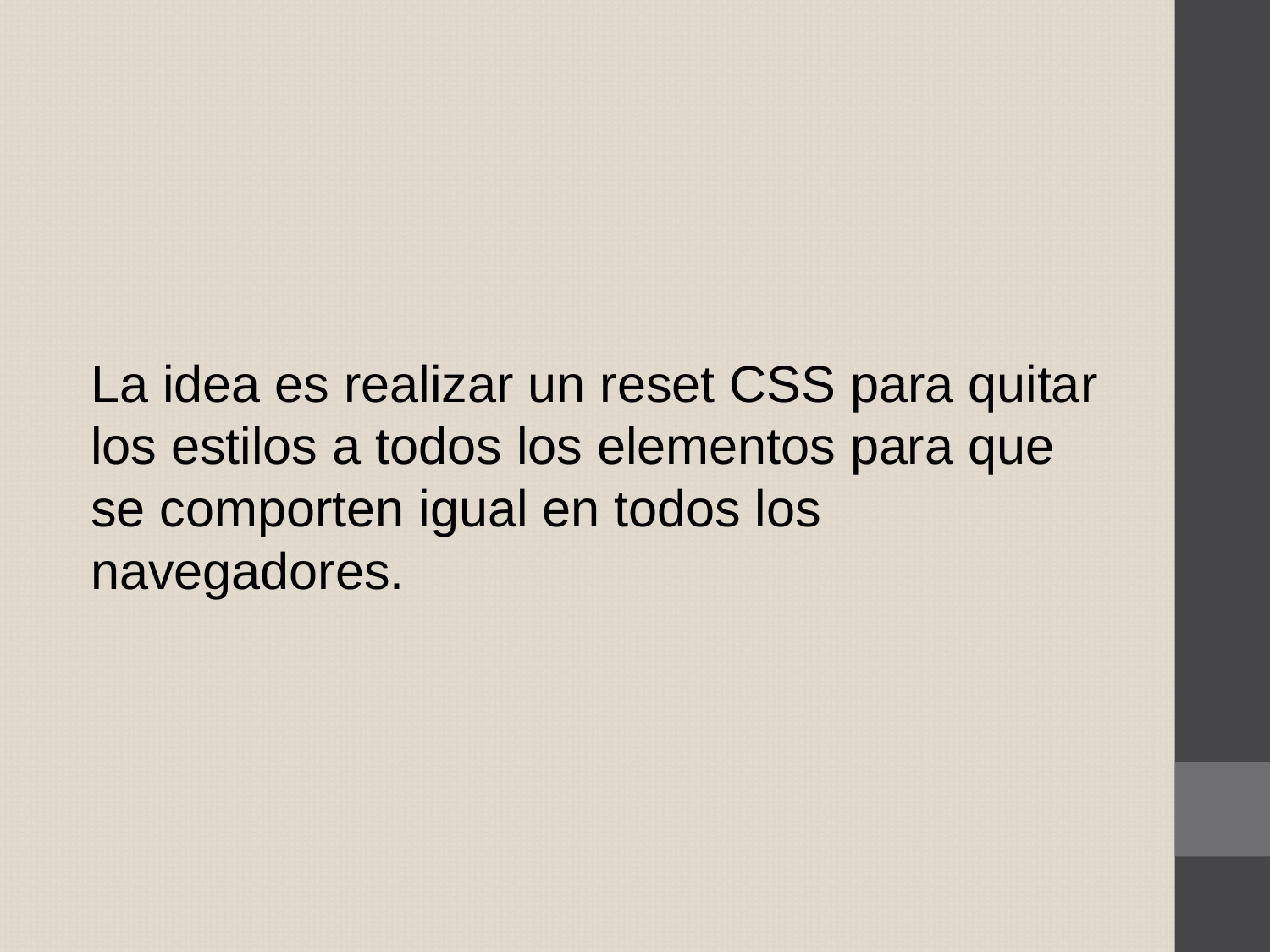

La idea es realizar un reset CSS para quitar los estilos a todos los elementos para que se comporten igual en todos los navegadores.